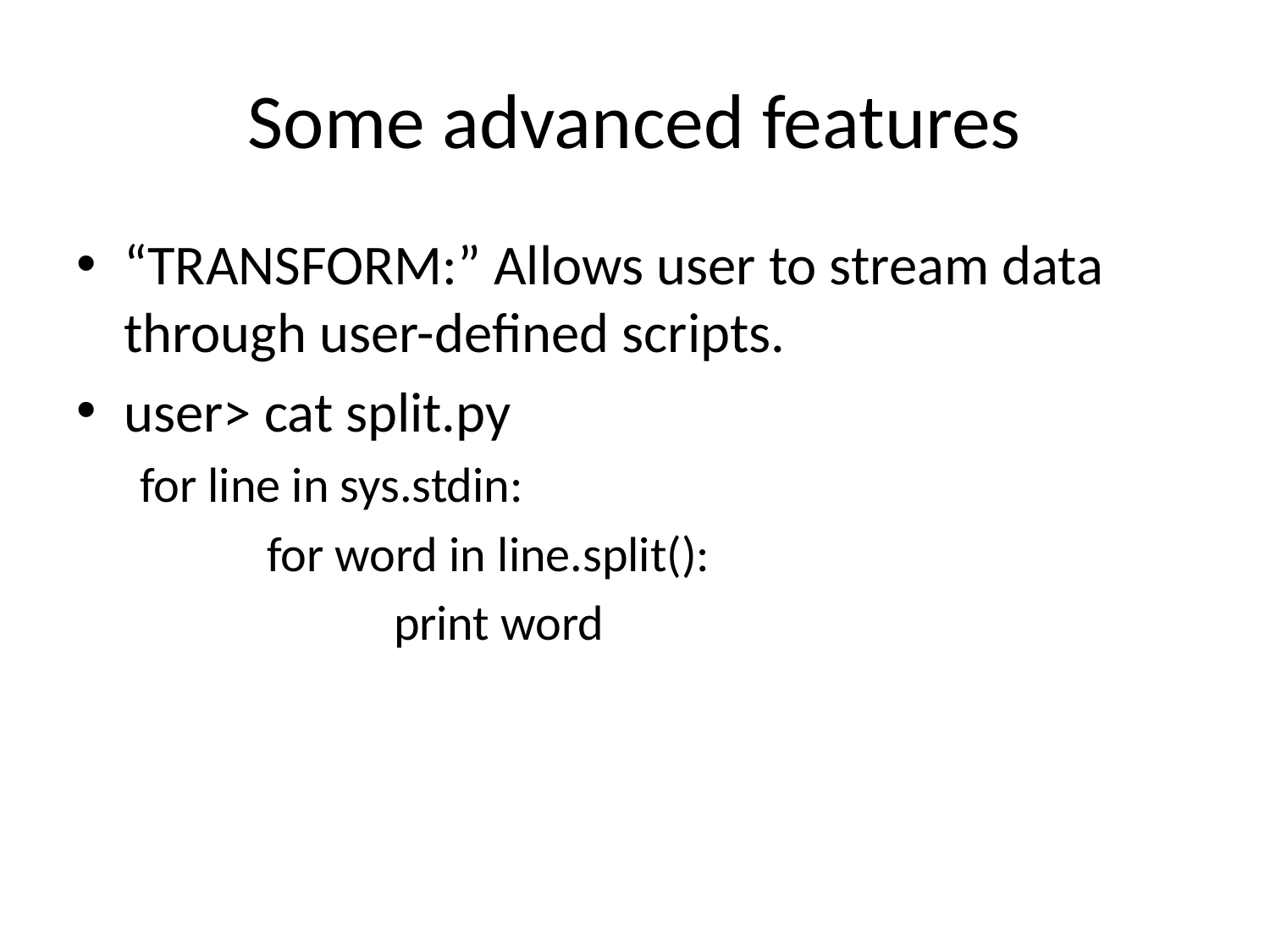

# Some advanced features
“TRANSFORM:” Allows user to stream data through user-defined scripts.
user> cat split.py
for line in sys.stdin:
	for word in line.split():
		print word